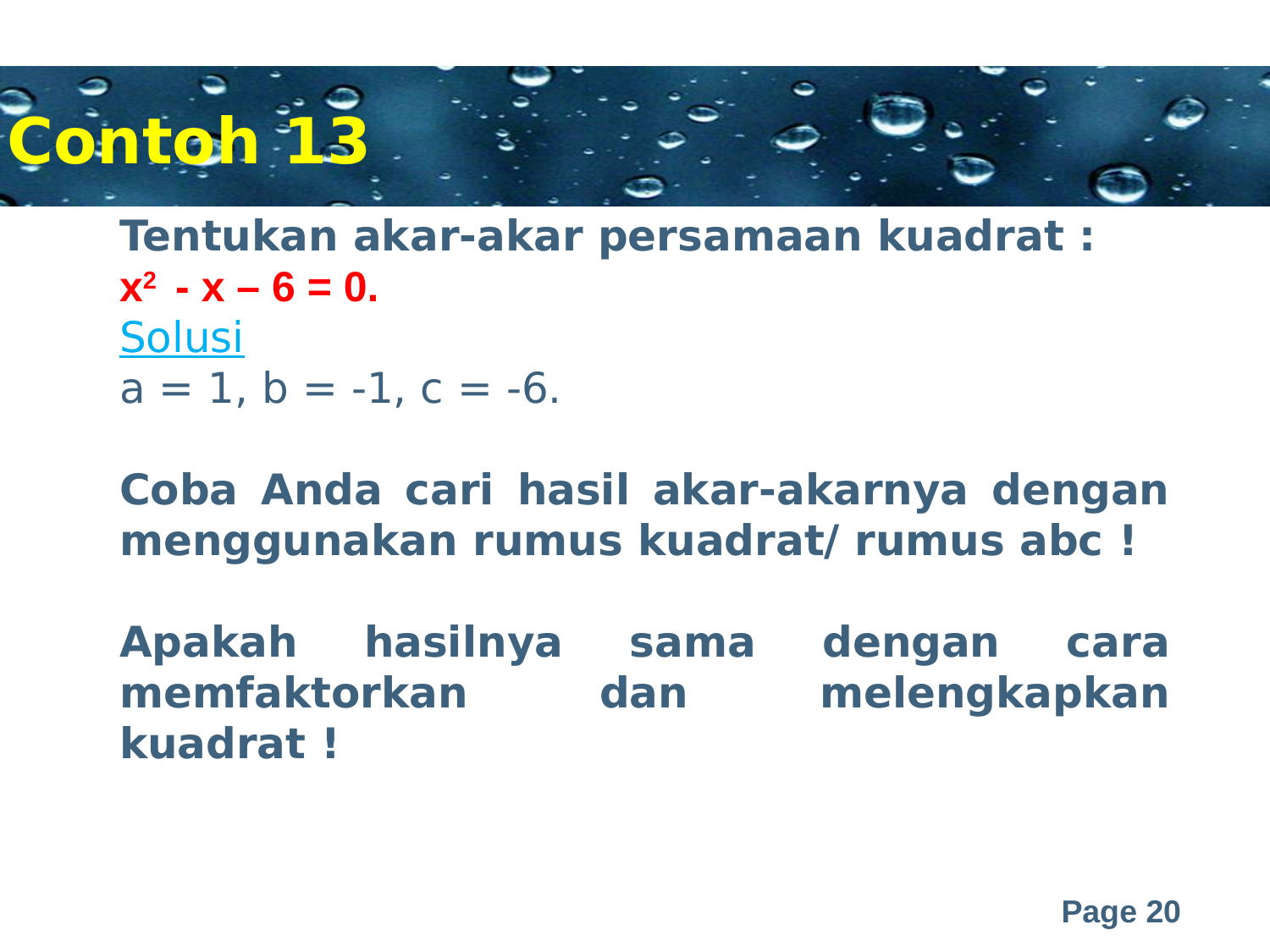

Contoh 13
Tentukan akar-akar persamaan kuadrat :
x2  - x – 6 = 0.
Solusi
a = 1, b = -1, c = -6.

Coba Anda cari hasil akar-akarnya dengan menggunakan rumus kuadrat/ rumus abc !

Apakah hasilnya sama dengan cara memfaktorkan dan melengkapkan kuadrat !